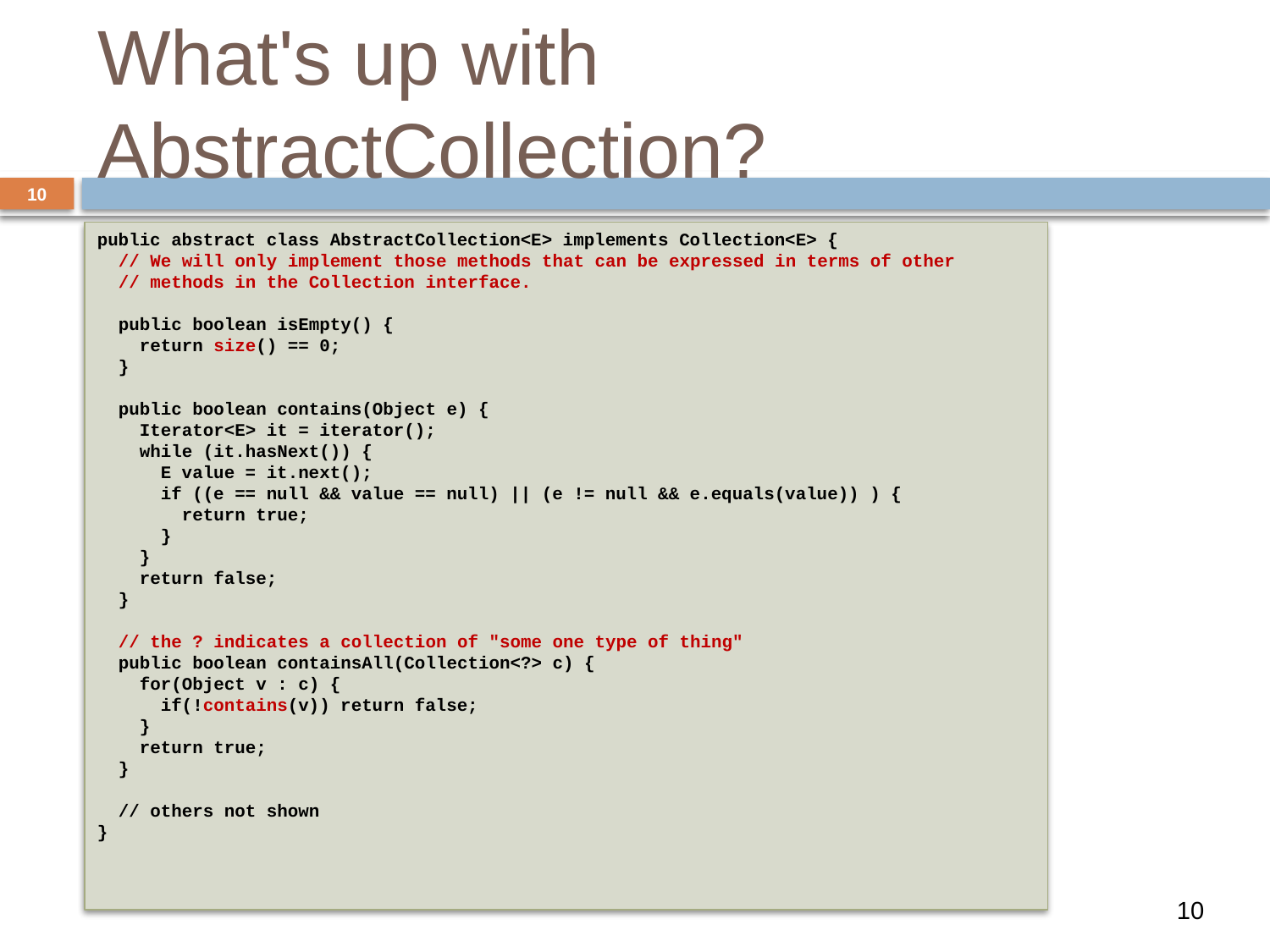

# What's up with AbstractCollection?
10
public abstract class AbstractCollection<E> implements Collection<E> {
  // We will only implement those methods that can be expressed in terms of other
  // methods in the Collection interface.

  public boolean isEmpty() {
    return size() == 0;
  }

  public boolean contains(Object e) {
    Iterator<E> it = iterator();
    while (it.hasNext()) {
      E value = it.next();
      if ((e == null && value == null) || (e != null && e.equals(value)) ) {
        return true;
      }
    }
    return false;
  }

  // the ? indicates a collection of "some one type of thing"
  public boolean containsAll(Collection<?> c) {
    for(Object v : c) {
      if(!contains(v)) return false;
    }
    return true;
  }

  // others not shown
}